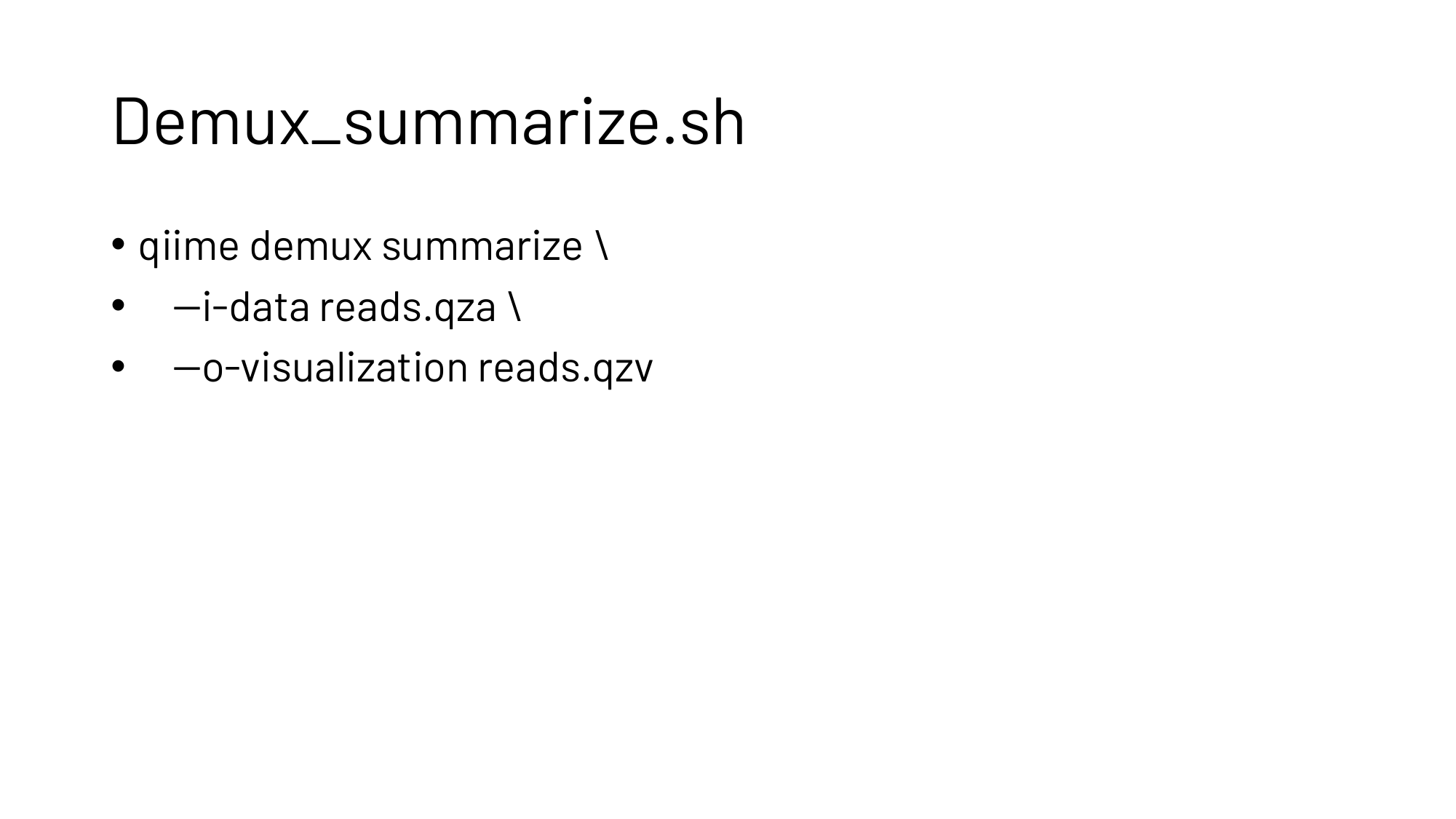

# Demux_summarize.sh
qiime demux summarize \
    --i-data reads.qza \
    --o-visualization reads.qzv